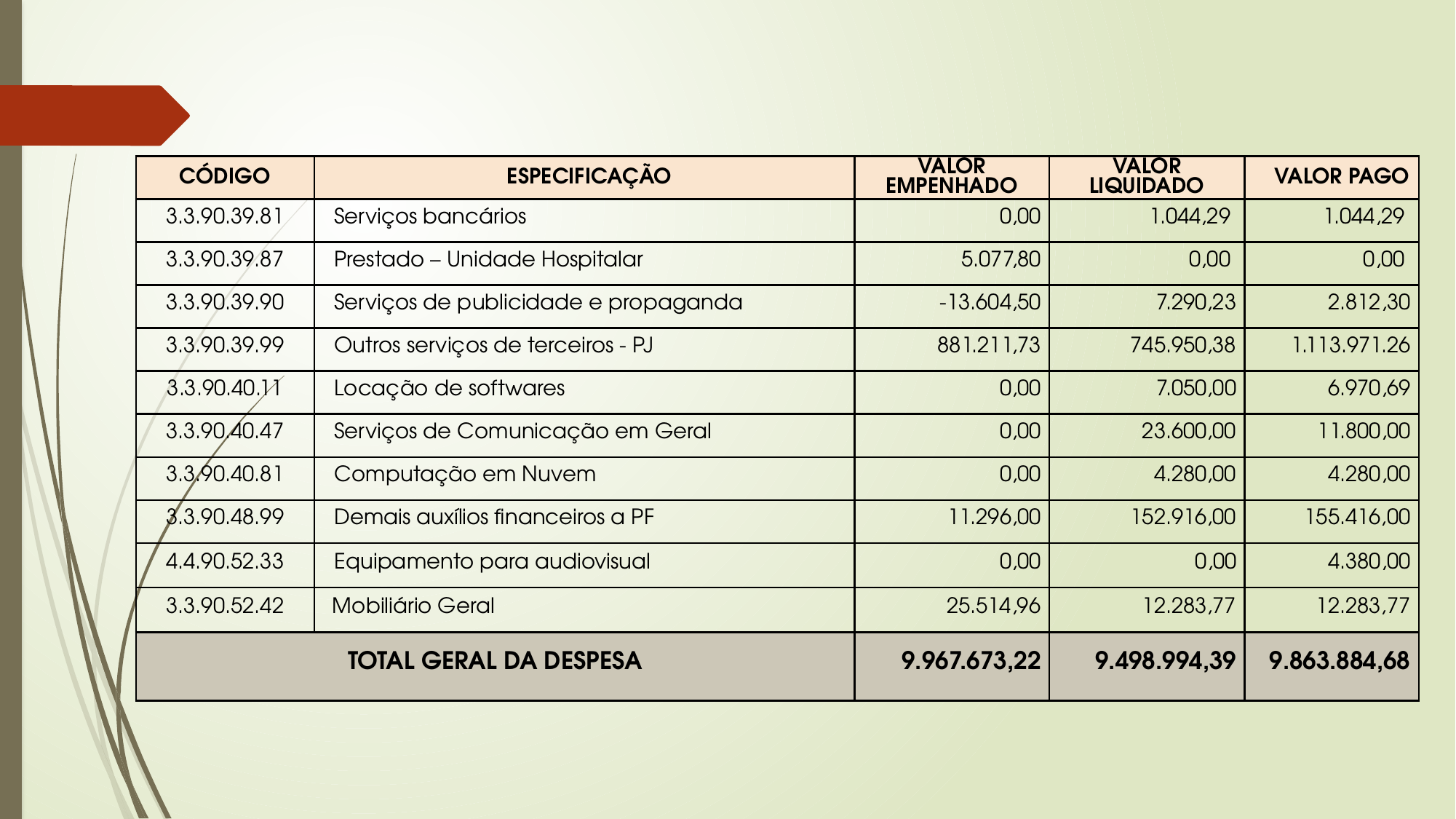

| CÓDIGO | ESPECIFICAÇÃO | VALOR EMPENHADO | VALOR LIQUIDADO | VALOR PAGO |
| --- | --- | --- | --- | --- |
| 3.3.90.39.81 | Serviços bancários | 0,00 | 1.044,29 | 1.044,29 |
| 3.3.90.39.87 | Prestado – Unidade Hospitalar | 5.077,80 | 0,00 | 0,00 |
| 3.3.90.39.90 | Serviços de publicidade e propaganda | -13.604,50 | 7.290,23 | 2.812,30 |
| 3.3.90.39.99 | Outros serviços de terceiros - PJ | 881.211,73 | 745.950,38 | 1.113.971.26 |
| 3.3.90.40.11 | Locação de softwares | 0,00 | 7.050,00 | 6.970,69 |
| 3.3.90.40.47 | Serviços de Comunicação em Geral | 0,00 | 23.600,00 | 11.800,00 |
| 3.3.90.40.81 | Computação em Nuvem | 0,00 | 4.280,00 | 4.280,00 |
| 3.3.90.48.99 | Demais auxílios financeiros a PF | 11.296,00 | 152.916,00 | 155.416,00 |
| 4.4.90.52.33 | Equipamento para audiovisual | 0,00 | 0,00 | 4.380,00 |
| 3.3.90.52.42 | Mobiliário Geral | 25.514,96 | 12.283,77 | 12.283,77 |
| TOTAL GERAL DA DESPESA |  | 9.967.673,22 | 9.498.994,39 | 9.863.884,68 |